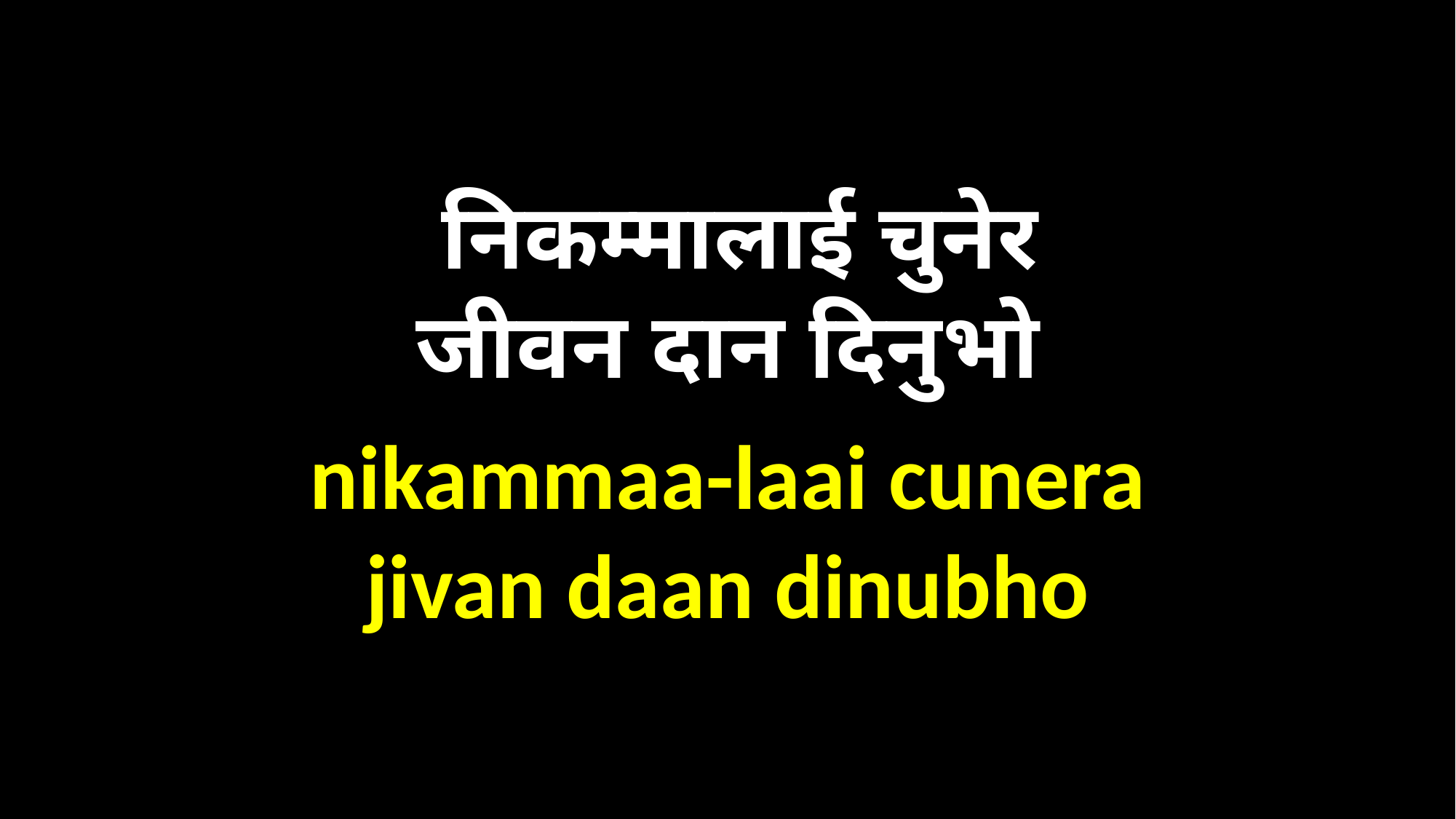

निकम्मालाई चुनेर
जीवन दान दिनुभो

nikammaa-laai cunera
jivan daan dinubho